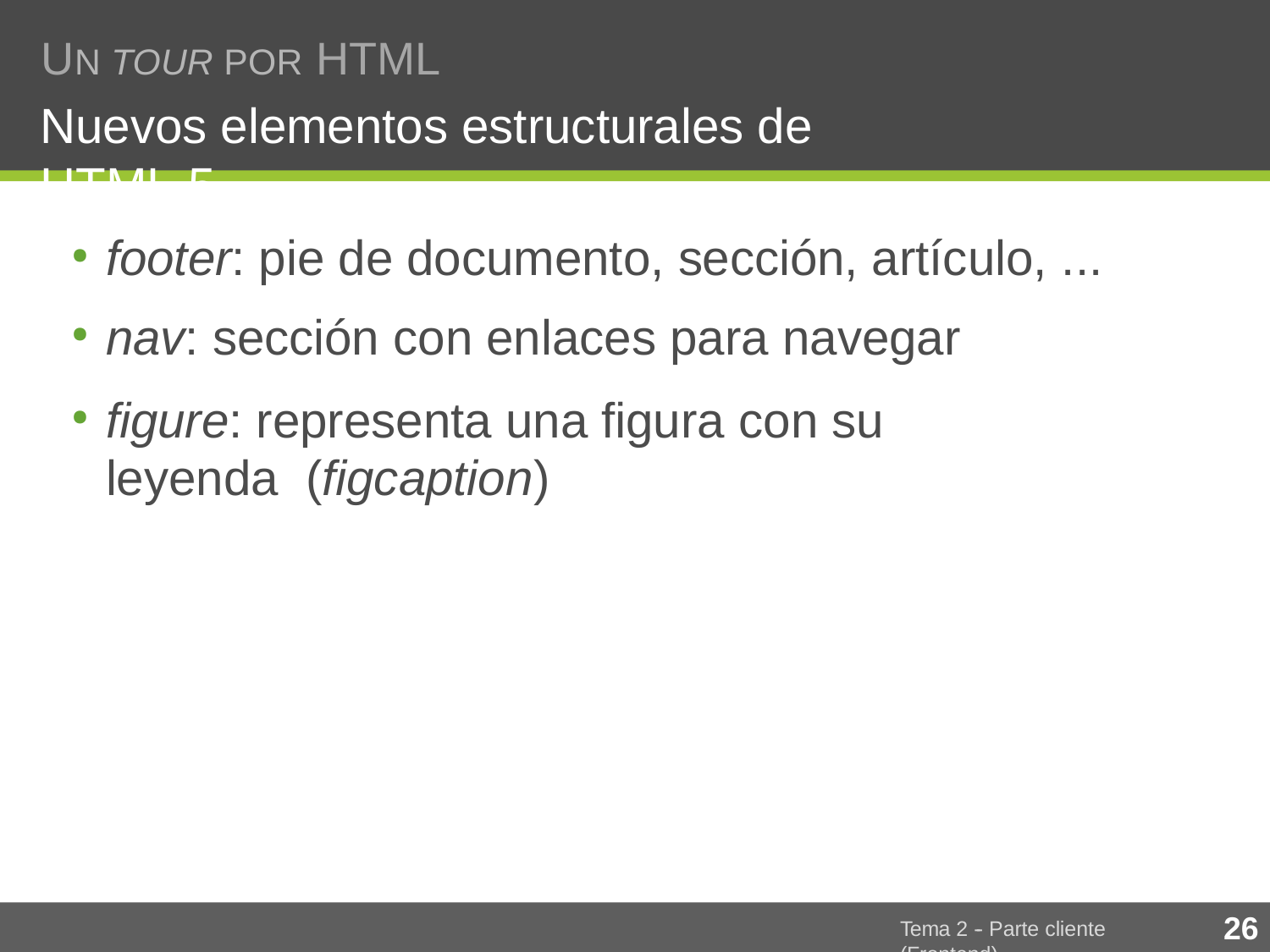

# UN TOUR POR HTML
Nuevos elementos estructurales de HTML 5
footer: pie de documento, sección, artículo, ...
nav: sección con enlaces para navegar
ﬁgure: representa una ﬁgura con su leyenda  (ﬁgcaption)
26
Tema 2 -­‐ Parte cliente (Frontend)